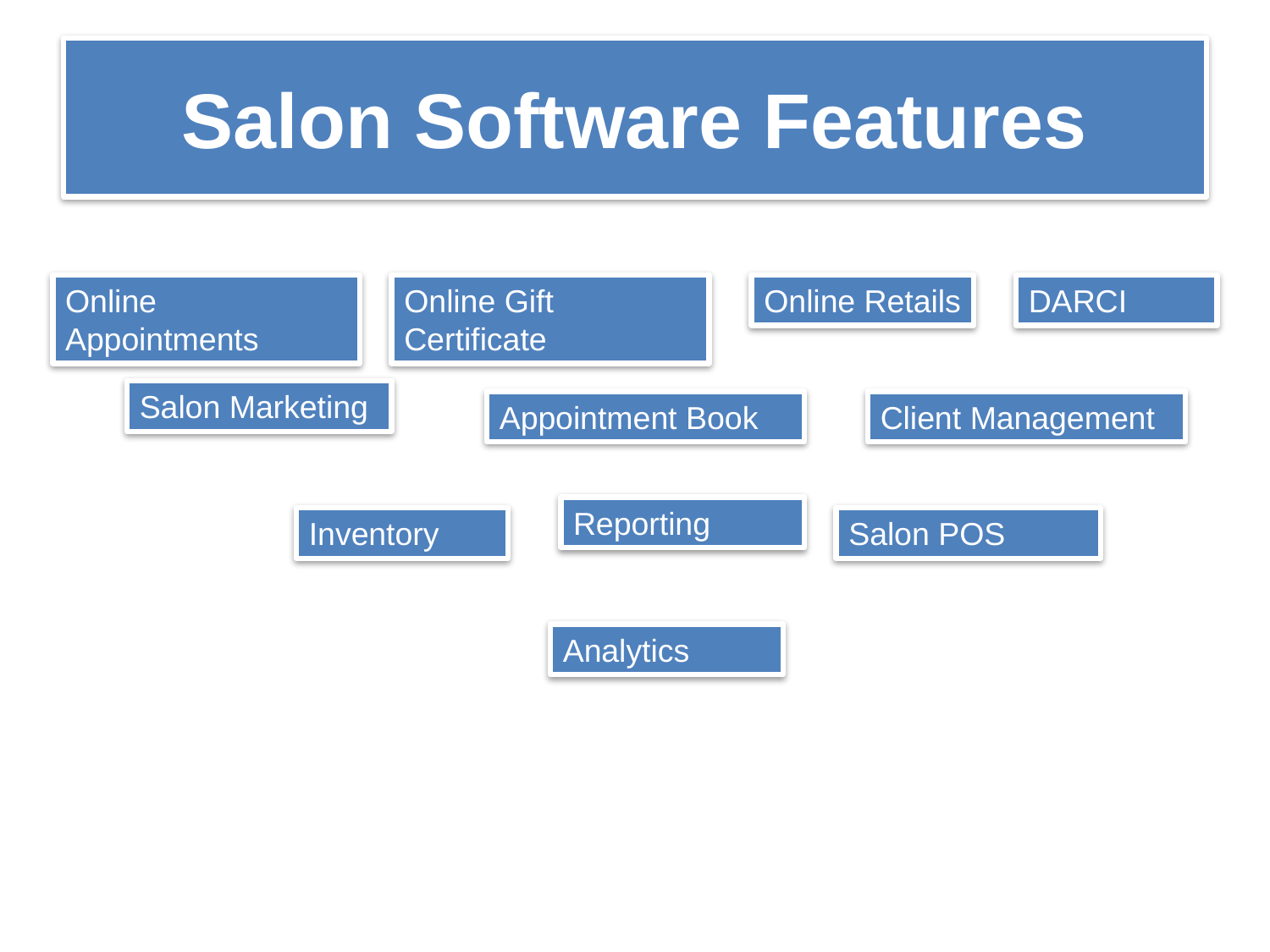

# Salon Software Features
Online Appointments
Online Gift Certificate
Online Retails
DARCI
Salon Marketing
Appointment Book
Client Management
Reporting
Inventory
Salon POS
Analytics